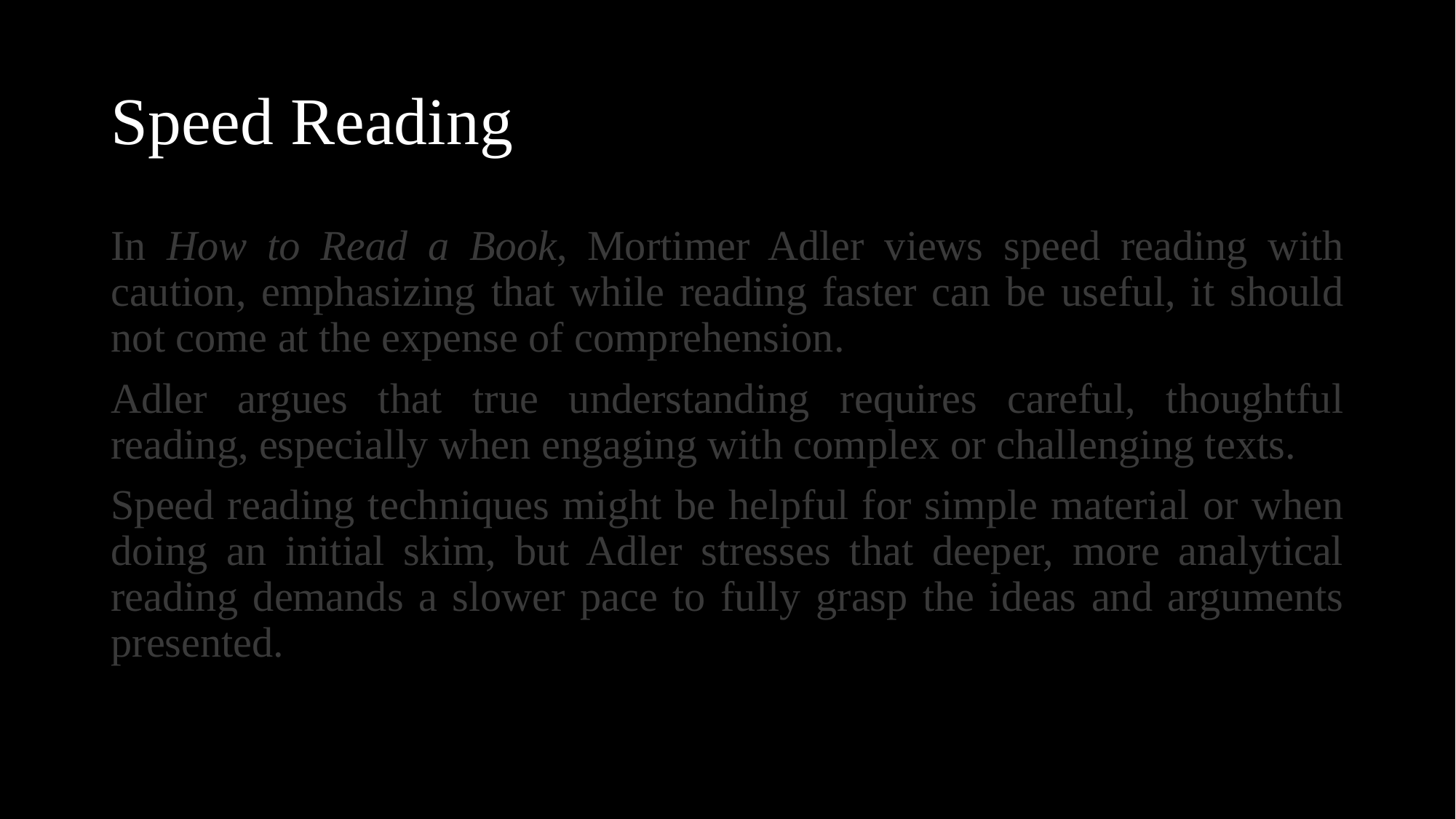

# Speed Reading
In How to Read a Book, Mortimer Adler views speed reading with caution, emphasizing that while reading faster can be useful, it should not come at the expense of comprehension.
Adler argues that true understanding requires careful, thoughtful reading, especially when engaging with complex or challenging texts.
Speed reading techniques might be helpful for simple material or when doing an initial skim, but Adler stresses that deeper, more analytical reading demands a slower pace to fully grasp the ideas and arguments presented.